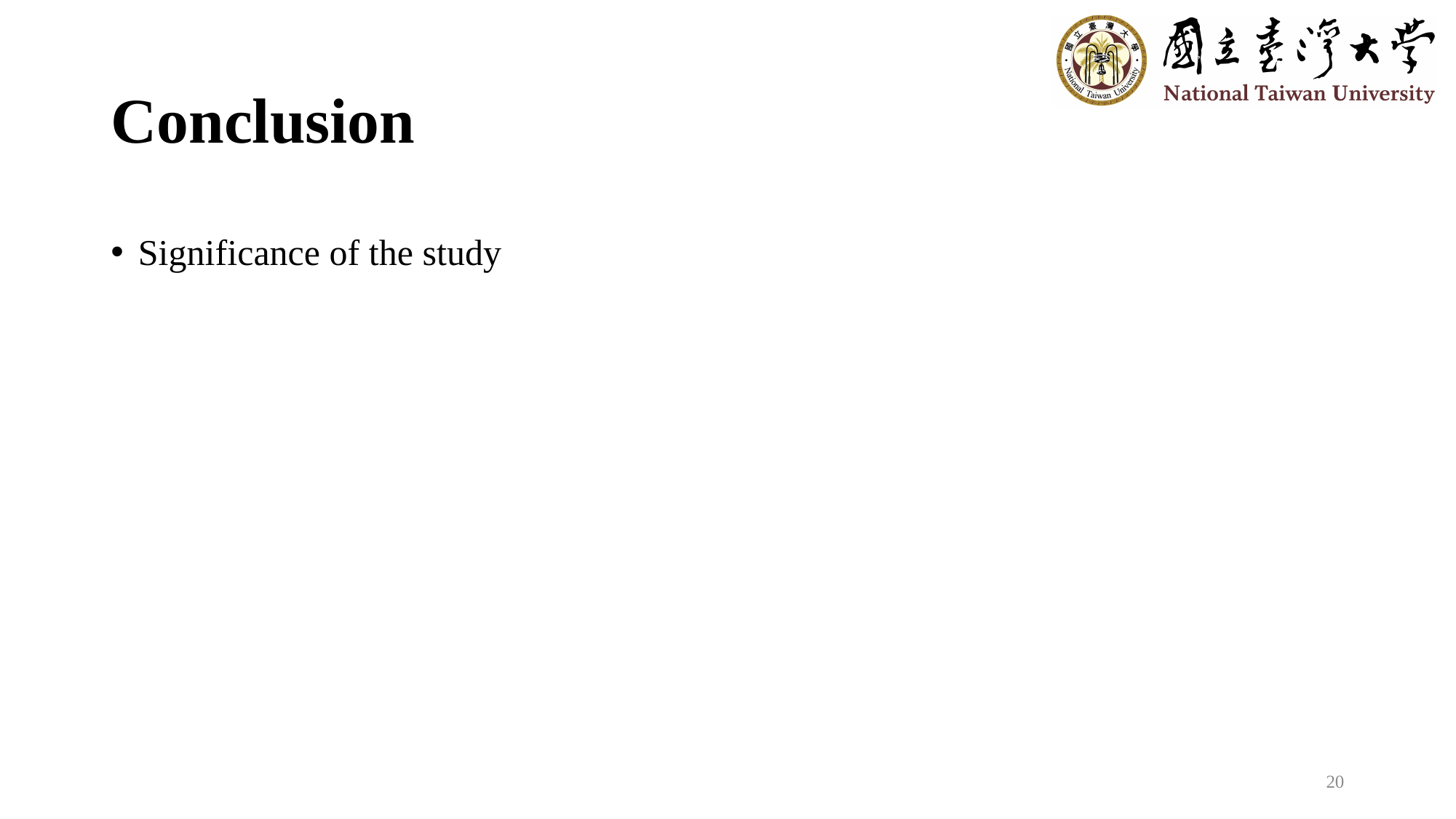

# Conclusion
Significance of the study
20